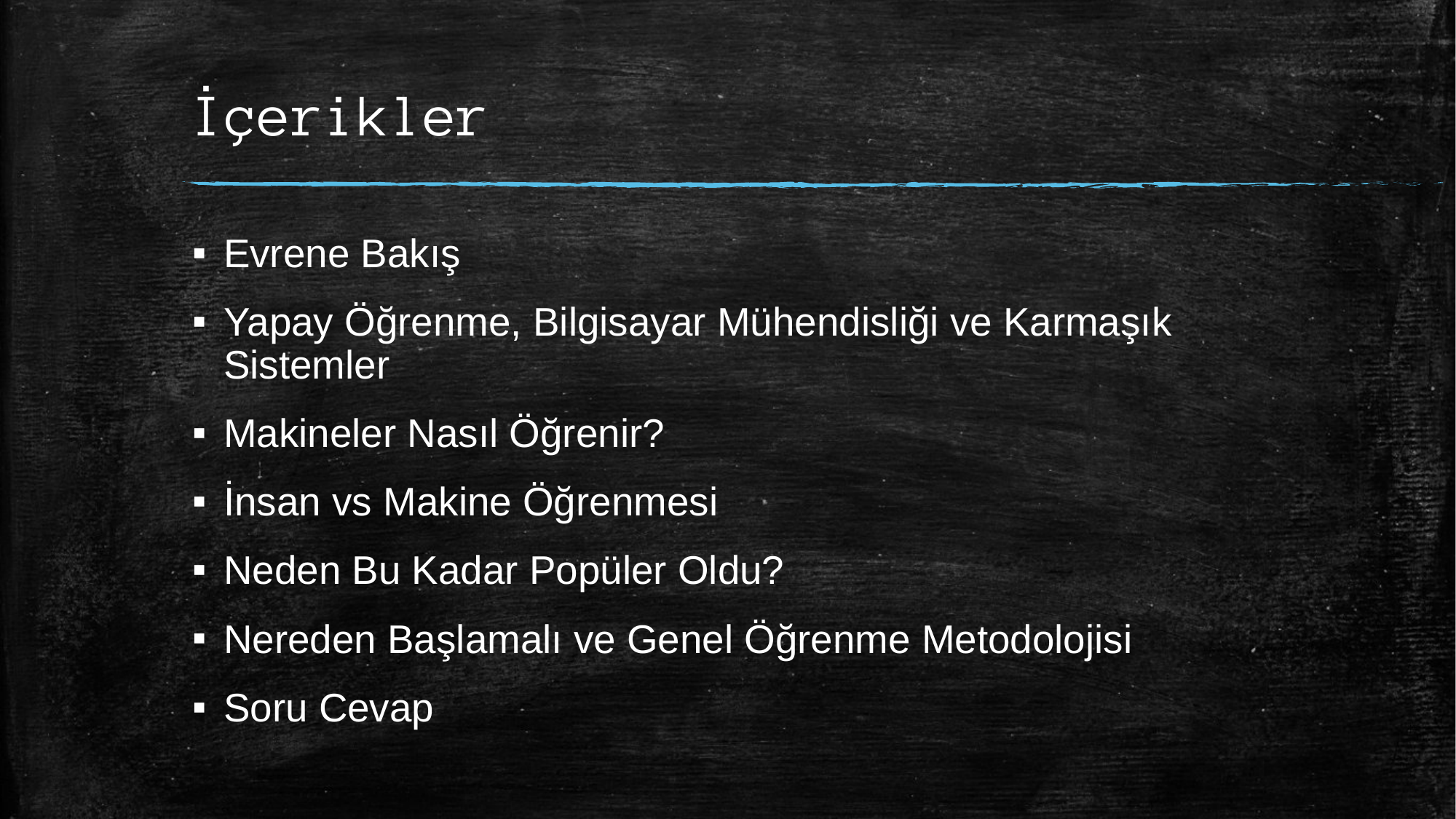

# İçerikler
Evrene Bakış
Yapay Öğrenme, Bilgisayar Mühendisliği ve Karmaşık Sistemler
Makineler Nasıl Öğrenir?
İnsan vs Makine Öğrenmesi
Neden Bu Kadar Popüler Oldu?
Nereden Başlamalı ve Genel Öğrenme Metodolojisi
Soru Cevap